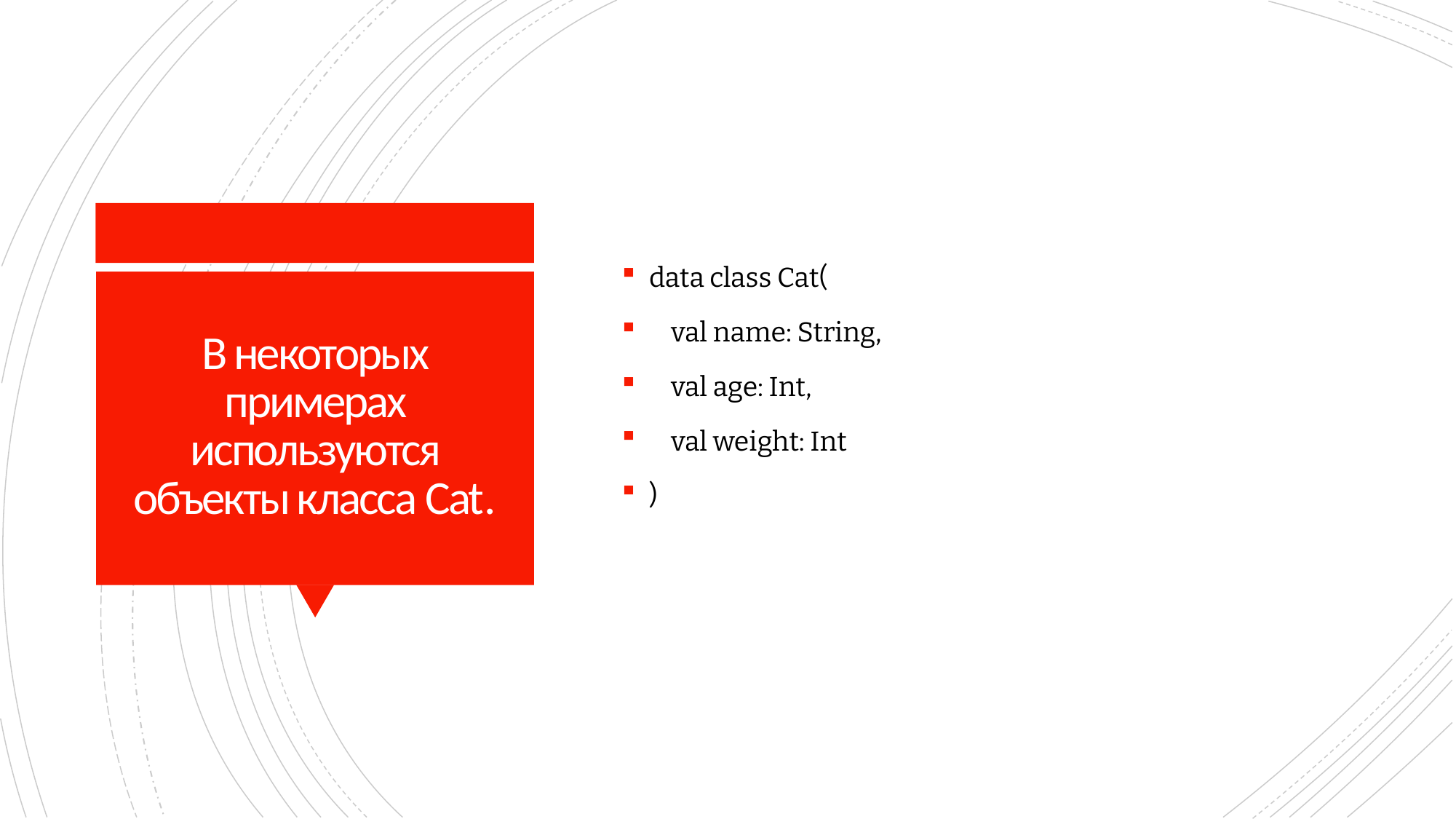

data class Cat(
    val name: String,
    val age: Int,
    val weight: Int
)

# В некоторых примерах используются объекты класса Cat.